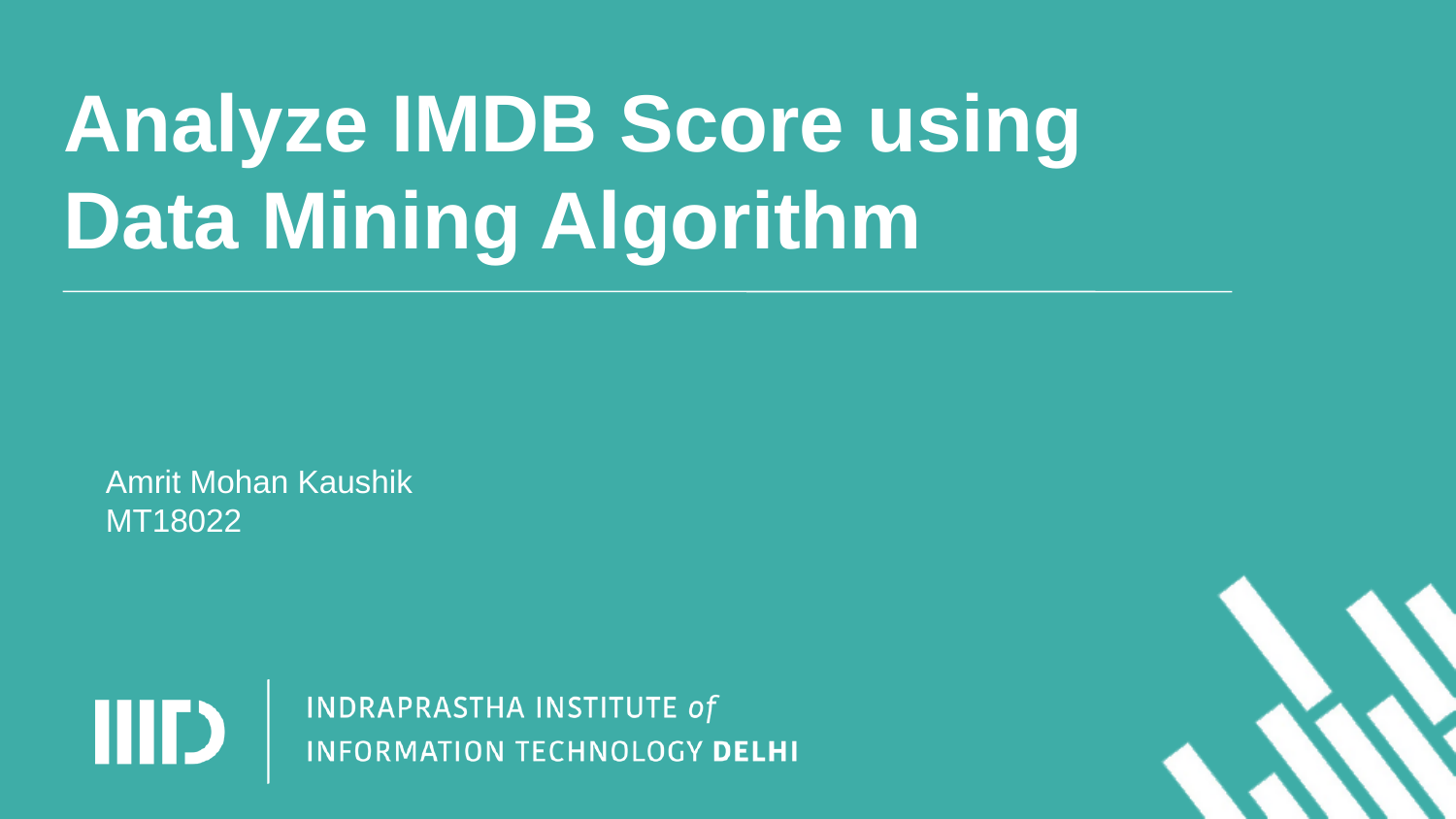

Analyze IMDB Score using Data Mining Algorithm

Amrit Mohan Kaushik   MT18022